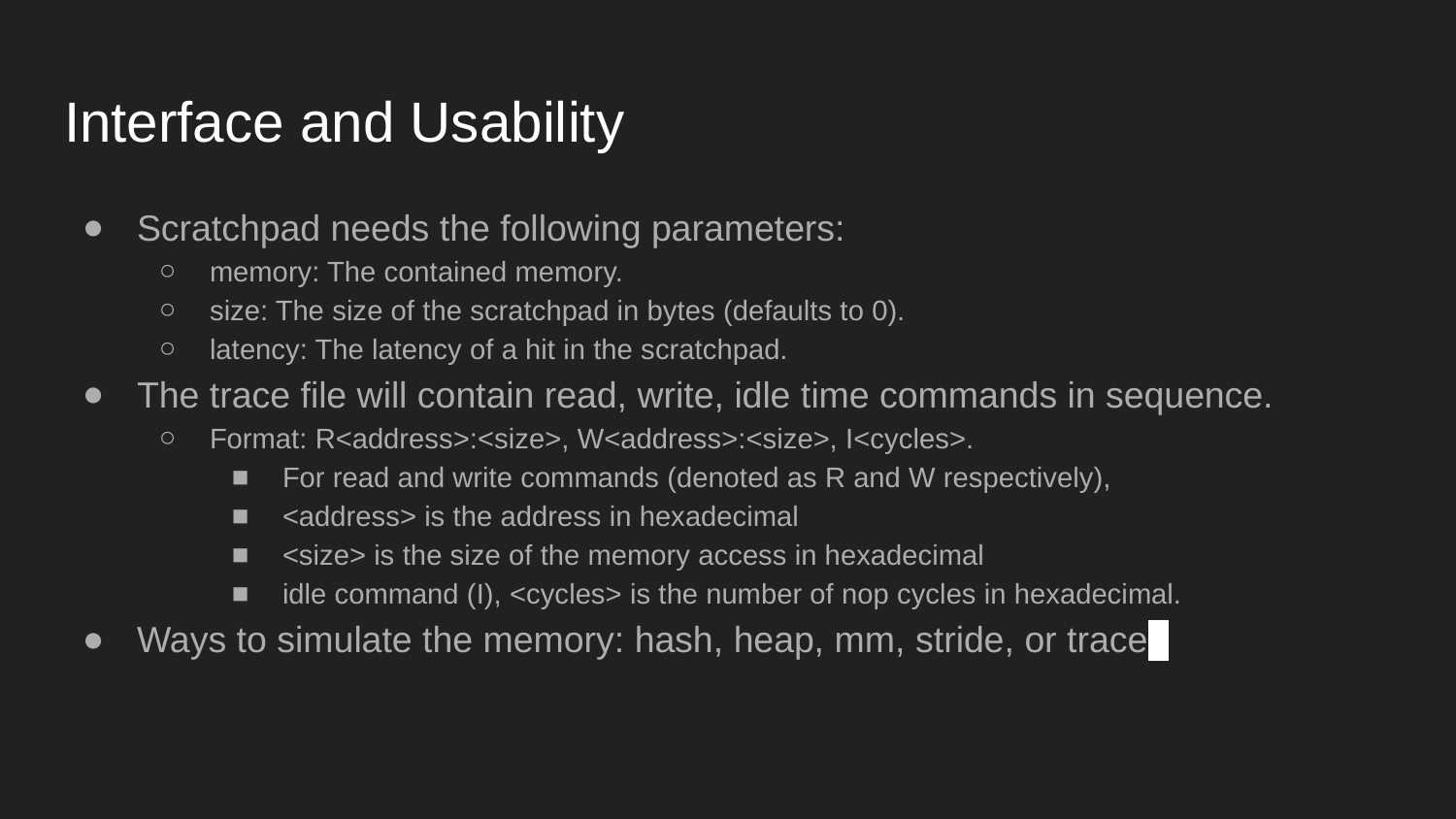

# Interface and Usability
Scratchpad needs the following parameters:
memory: The contained memory.
size: The size of the scratchpad in bytes (defaults to 0).
latency: The latency of a hit in the scratchpad.
The trace file will contain read, write, idle time commands in sequence.
Format: R<address>:<size>, W<address>:<size>, I<cycles>.
For read and write commands (denoted as R and W respectively),
<address> is the address in hexadecimal
<size> is the size of the memory access in hexadecimal
idle command (I), <cycles> is the number of nop cycles in hexadecimal.
Ways to simulate the memory: hash, heap, mm, stride, or trace